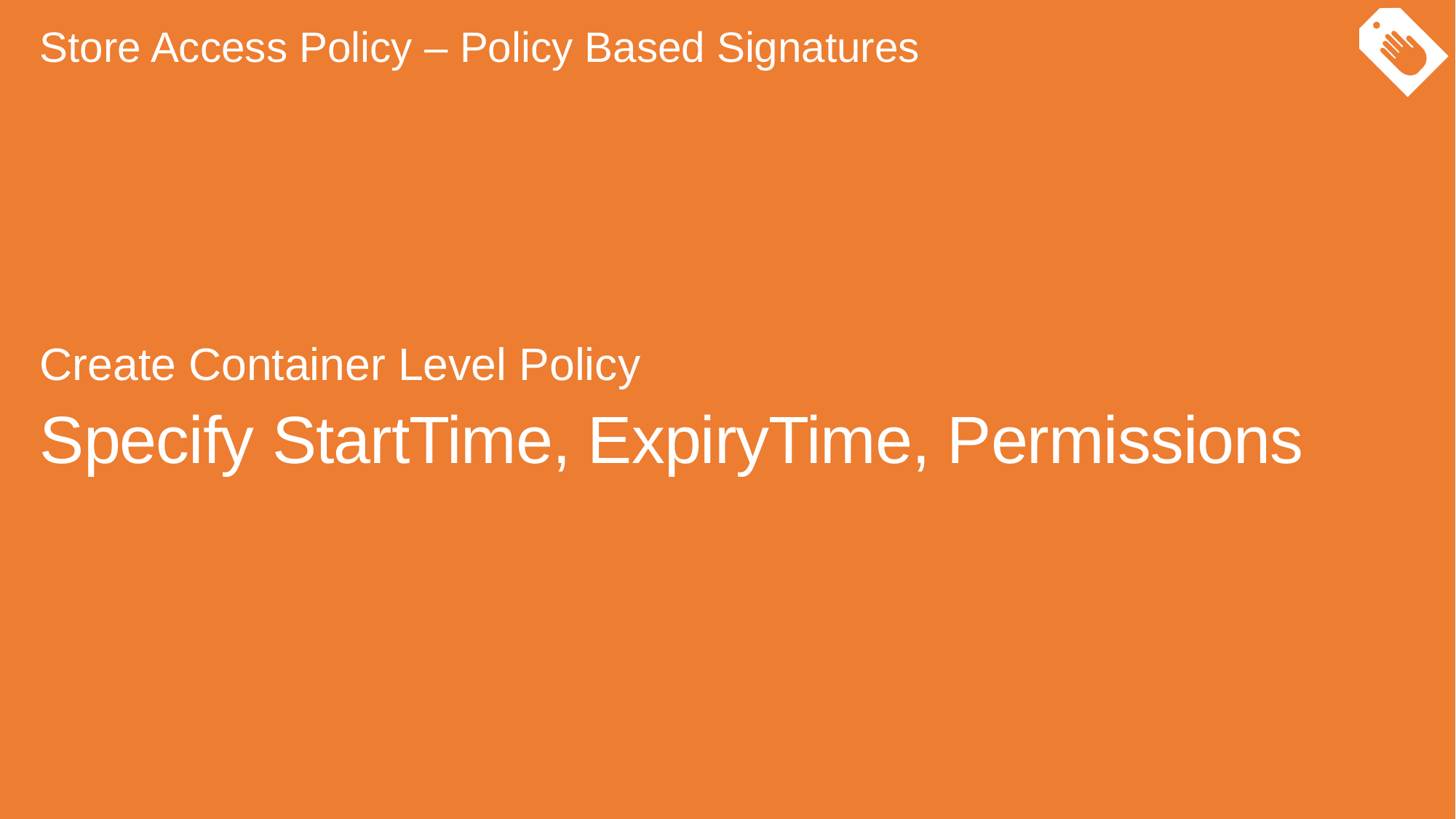

Store Access Policy – Policy Based Signatures
Create Container Level Policy
Specify StartTime, ExpiryTime, Permissions